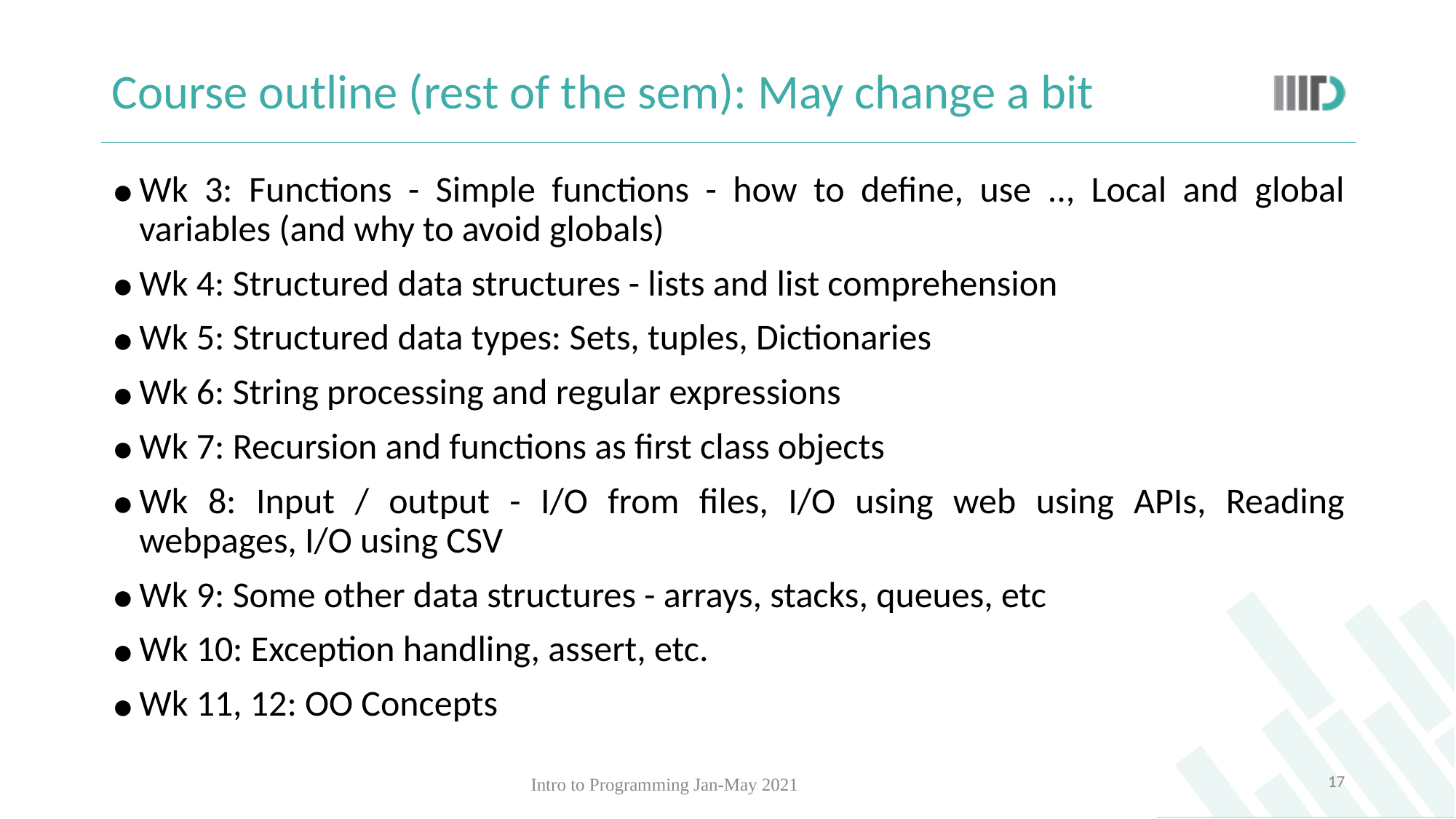

# Course outline (rest of the sem): May change a bit
Wk 3: Functions - Simple functions - how to define, use .., Local and global variables (and why to avoid globals)
Wk 4: Structured data structures - lists and list comprehension
Wk 5: Structured data types: Sets, tuples, Dictionaries
Wk 6: String processing and regular expressions
Wk 7: Recursion and functions as first class objects
Wk 8: Input / output - I/O from files, I/O using web using APIs, Reading webpages, I/O using CSV
Wk 9: Some other data structures - arrays, stacks, queues, etc
Wk 10: Exception handling, assert, etc.
Wk 11, 12: OO Concepts

17
Intro to Programming Jan-May 2021